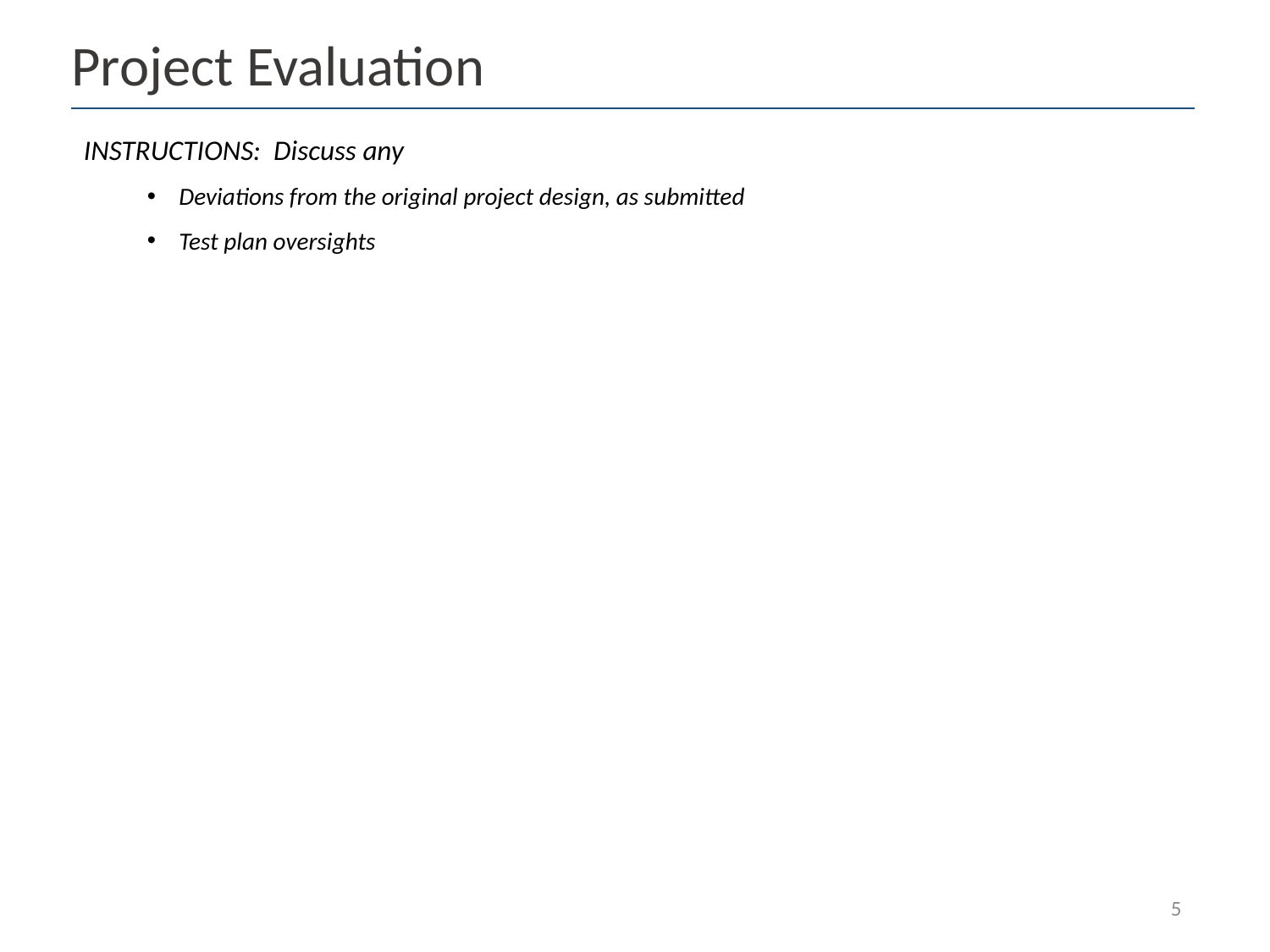

# Project Evaluation
INSTRUCTIONS:  Discuss any
Deviations from the original project design, as submitted
Test plan oversights
5